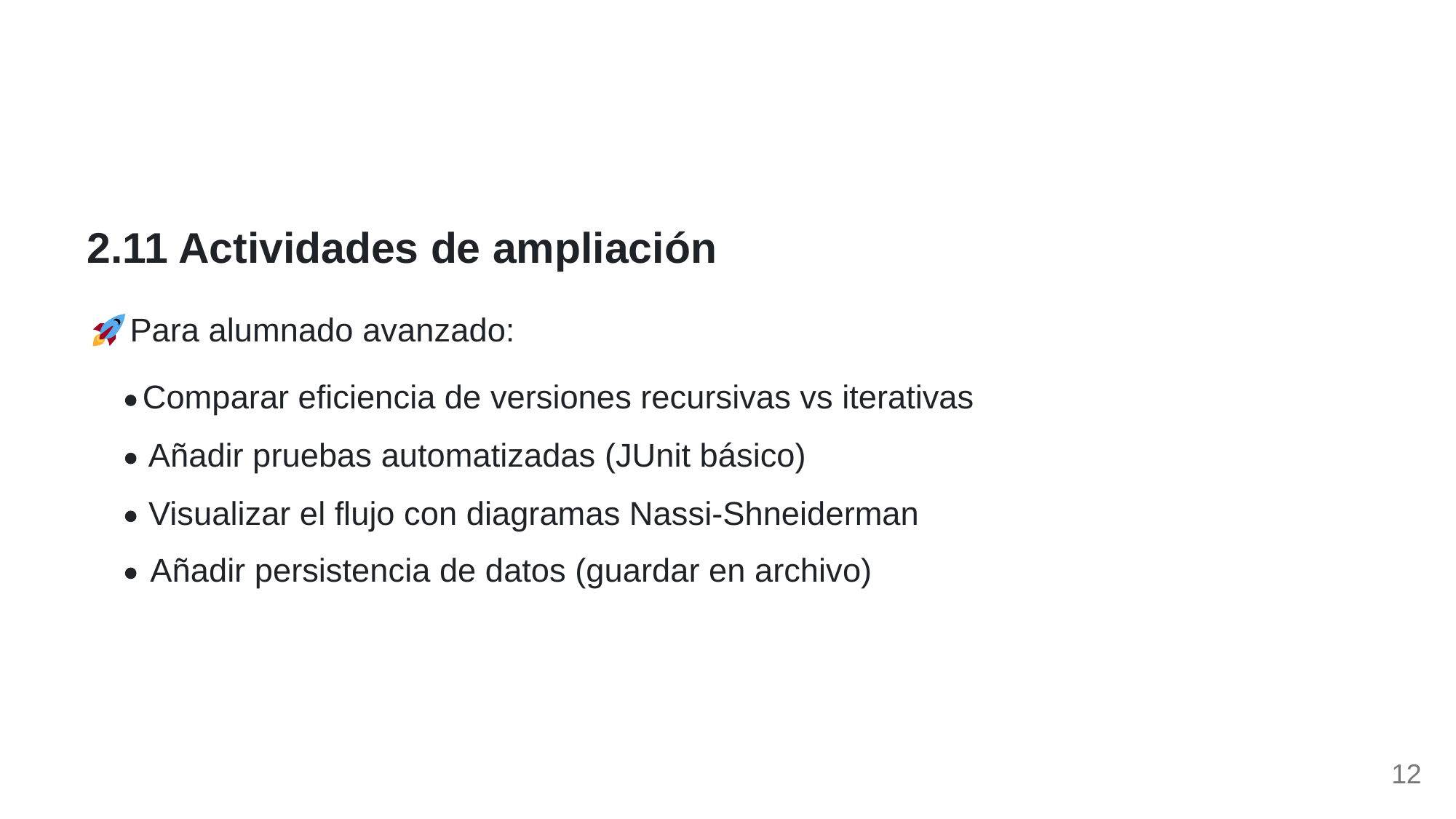

2.11 Actividades de ampliación
 Para alumnado avanzado:

Comparar eficiencia de versiones recursivas vs iterativas

Añadir pruebas automatizadas (JUnit básico)

Visualizar el flujo con diagramas Nassi-Shneiderman

Añadir persistencia de datos (guardar en archivo)

12